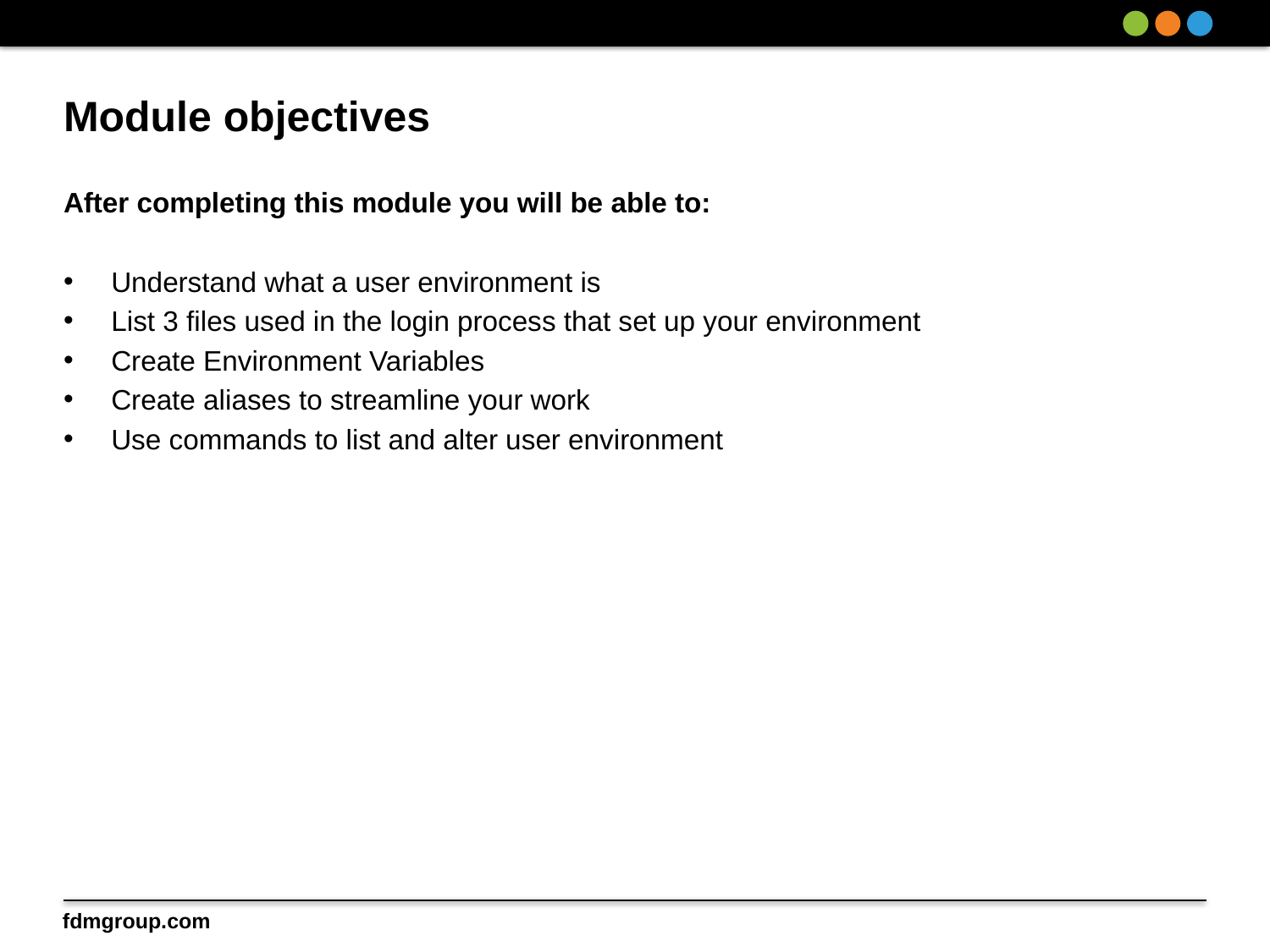

# Module objectives
After completing this module you will be able to:

Understand what a user environment is
List 3 files used in the login process that set up your environment
Create Environment Variables
Create aliases to streamline your work
Use commands to list and alter user environment